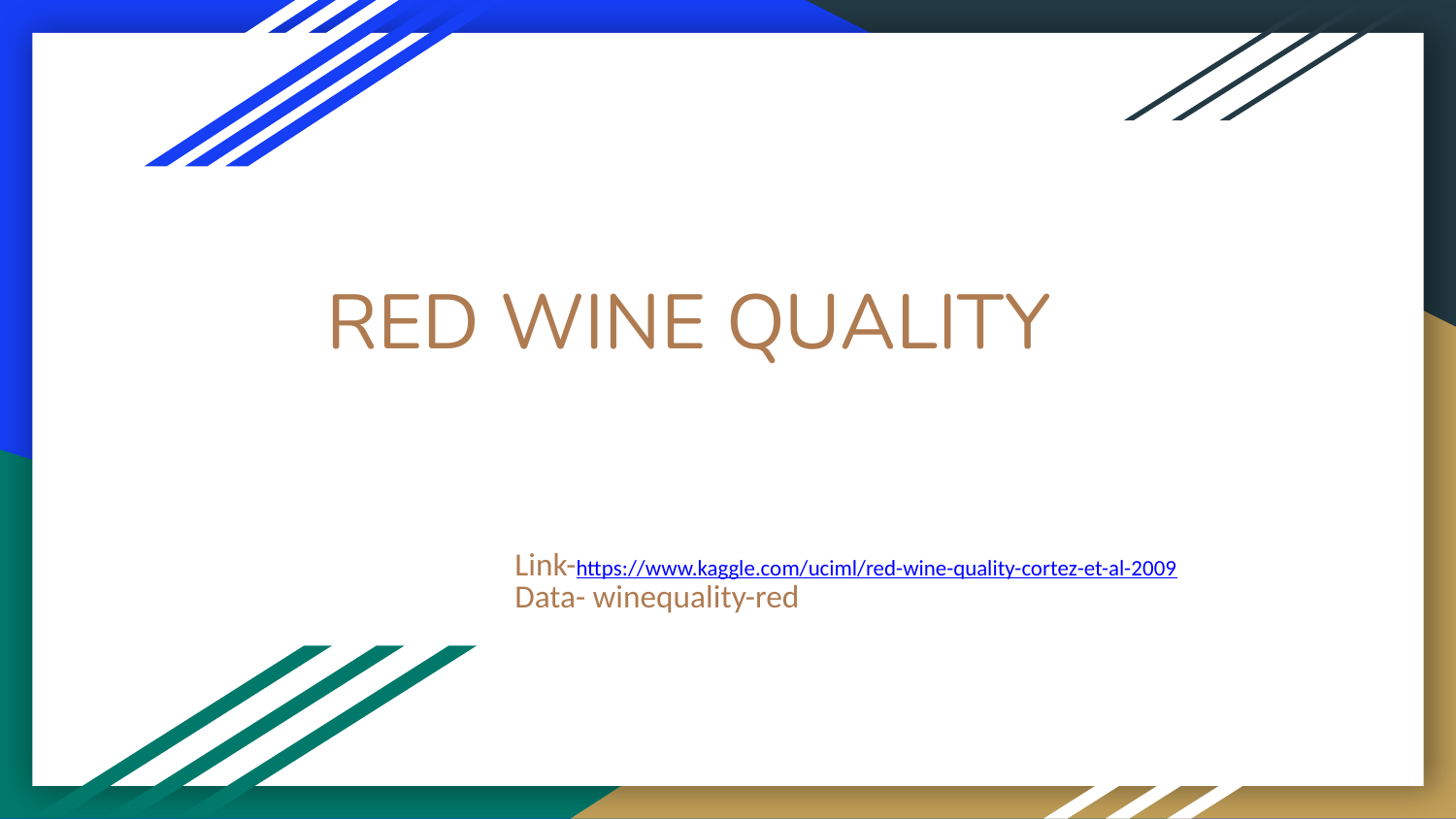

# RED WINE QUALITY
Link-https://www.kaggle.com/uciml/red-wine-quality-cortez-et-al-2009
Data- winequality-red